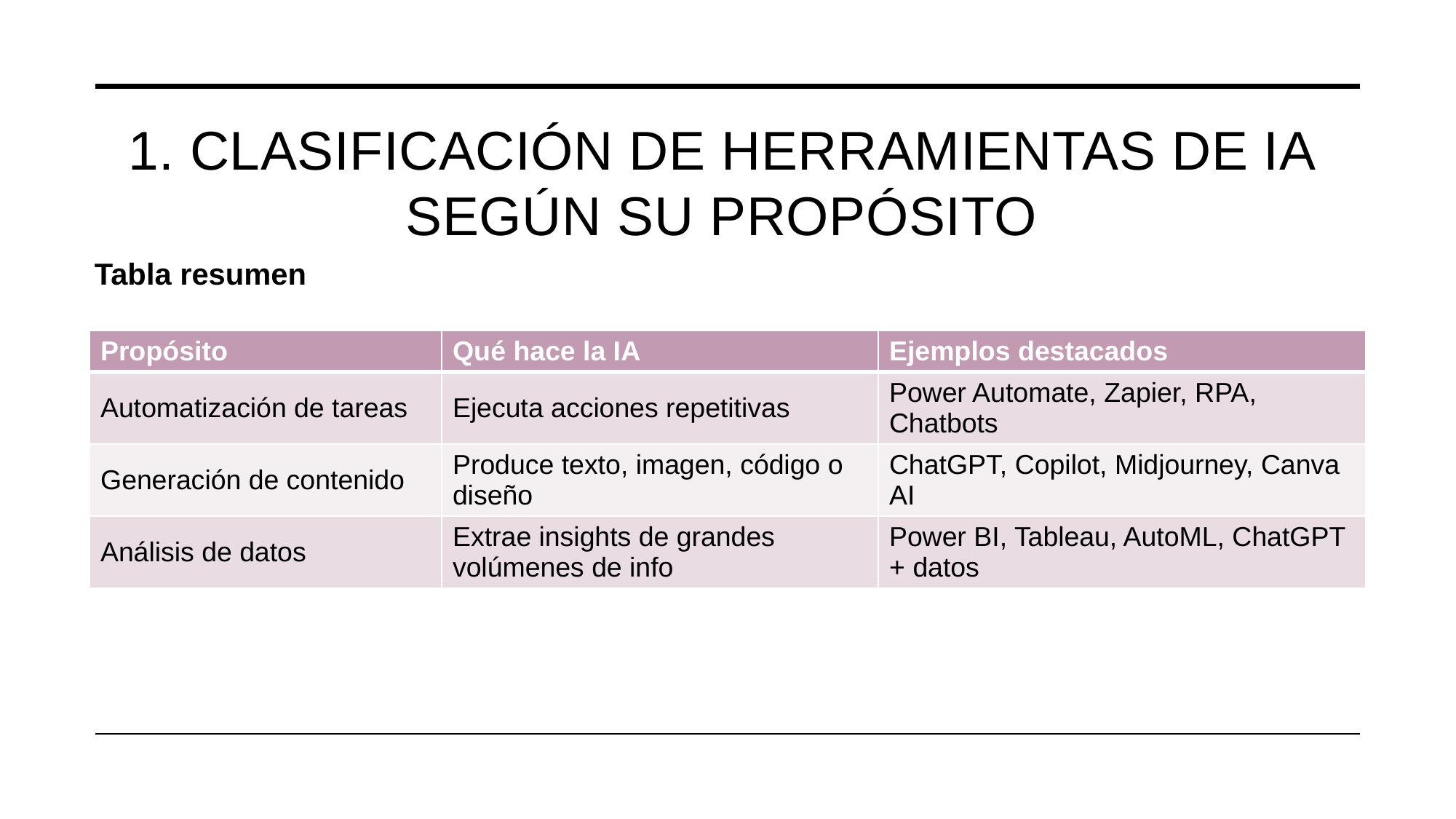

# 1. Clasificación de herramientas de IA según su propósito
Tabla resumen
| Propósito | Qué hace la IA | Ejemplos destacados |
| --- | --- | --- |
| Automatización de tareas | Ejecuta acciones repetitivas | Power Automate, Zapier, RPA, Chatbots |
| Generación de contenido | Produce texto, imagen, código o diseño | ChatGPT, Copilot, Midjourney, Canva AI |
| Análisis de datos | Extrae insights de grandes volúmenes de info | Power BI, Tableau, AutoML, ChatGPT + datos |